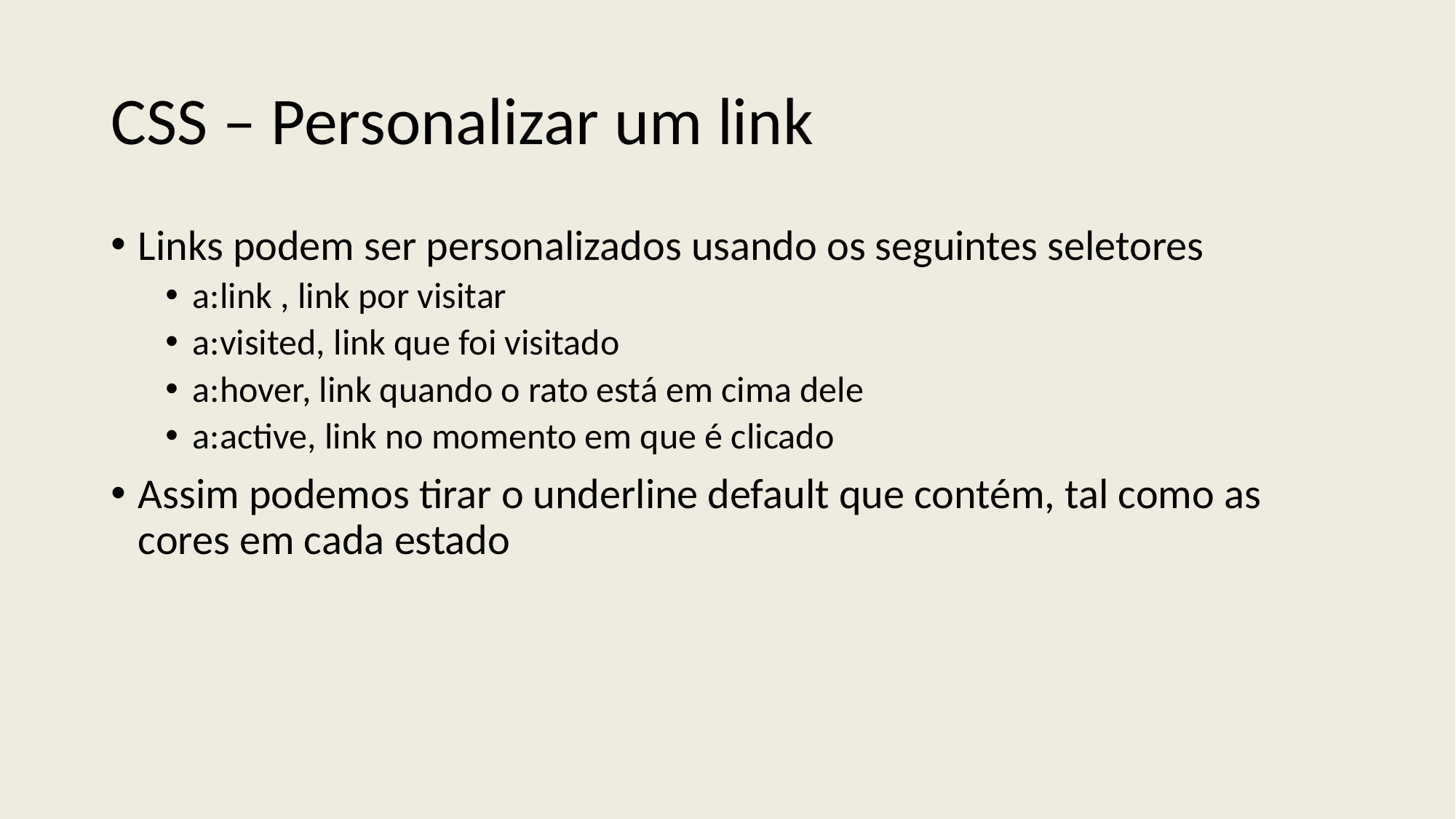

# CSS – Personalizar um link
Links podem ser personalizados usando os seguintes seletores
a:link , link por visitar
a:visited, link que foi visitado
a:hover, link quando o rato está em cima dele
a:active, link no momento em que é clicado
Assim podemos tirar o underline default que contém, tal como as cores em cada estado